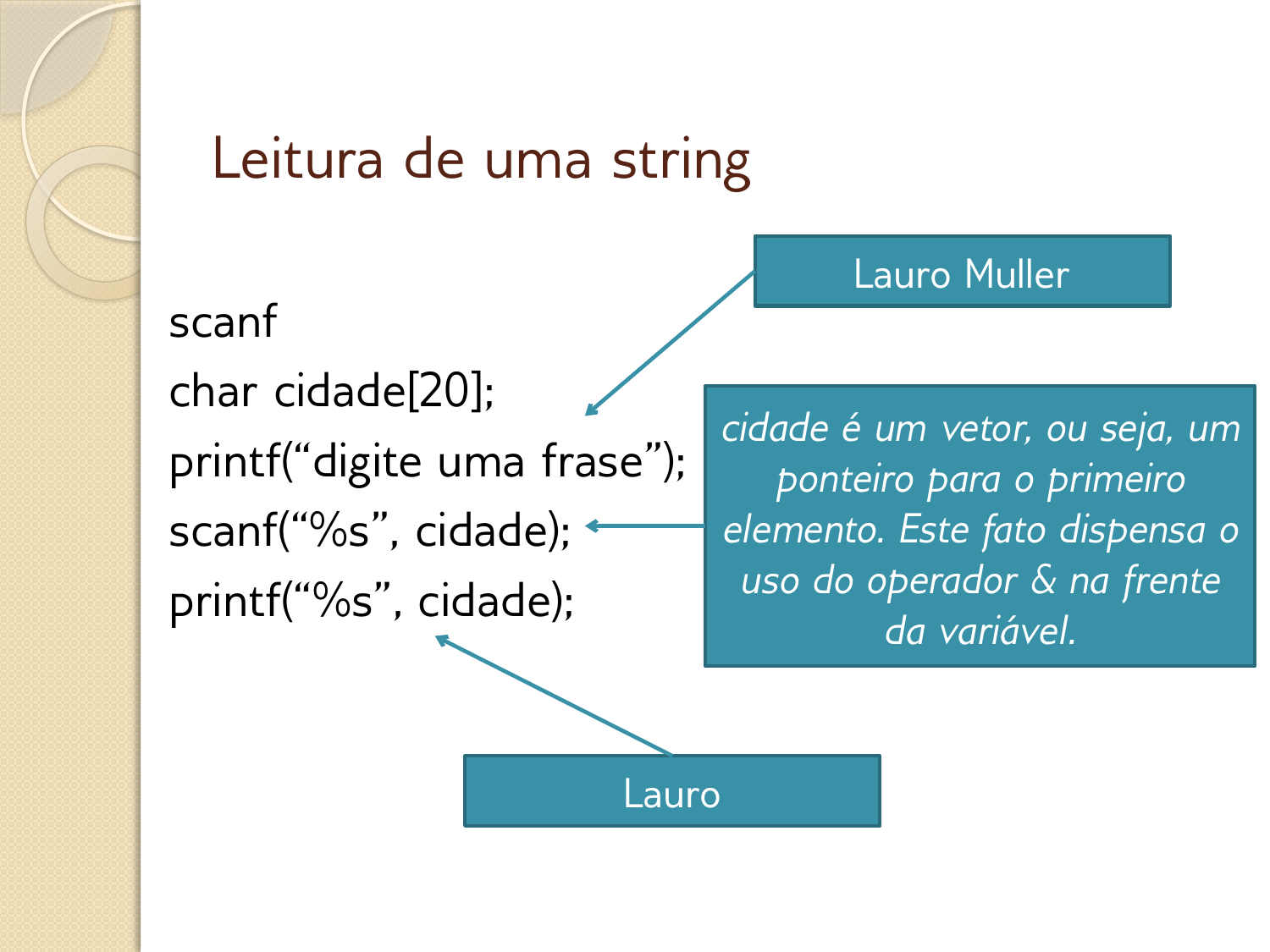

# Leitura de uma string

scanf
char cidade[20];
printf(“digite uma frase”);
scanf(“%s”, cidade);
printf(“%s”, cidade);
Lauro Muller
cidade é um vetor, ou seja, um ponteiro para o primeiro elemento. Este fato dispensa o uso do operador & na frente da variável.
Lauro